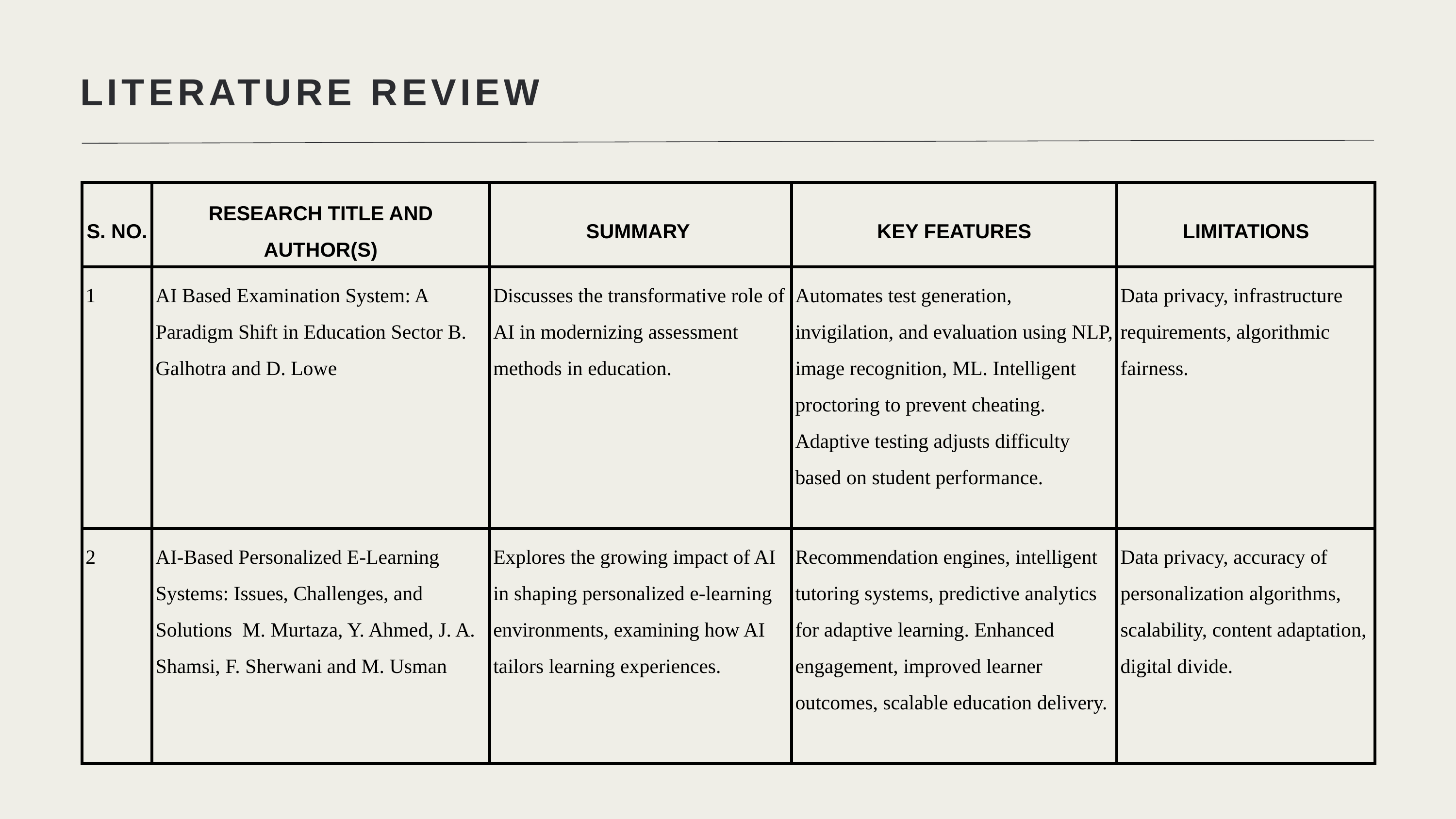

LITERATURE REVIEW

| S. NO. | RESEARCH TITLE AND AUTHOR(S) | SUMMARY | KEY FEATURES | LIMITATIONS |
| --- | --- | --- | --- | --- |
| 1 | AI Based Examination System: A Paradigm Shift in Education Sector B. Galhotra and D. Lowe | Discusses the transformative role of AI in modernizing assessment methods in education. | Automates test generation, invigilation, and evaluation using NLP, image recognition, ML. Intelligent proctoring to prevent cheating. Adaptive testing adjusts difficulty based on student performance. | Data privacy, infrastructure requirements, algorithmic fairness. |
| 2 | AI-Based Personalized E-Learning Systems: Issues, Challenges, and Solutions M. Murtaza, Y. Ahmed, J. A. Shamsi, F. Sherwani and M. Usman | Explores the growing impact of AI in shaping personalized e-learning environments, examining how AI tailors learning experiences. | Recommendation engines, intelligent tutoring systems, predictive analytics for adaptive learning. Enhanced engagement, improved learner outcomes, scalable education delivery. | Data privacy, accuracy of personalization algorithms, scalability, content adaptation, digital divide. |